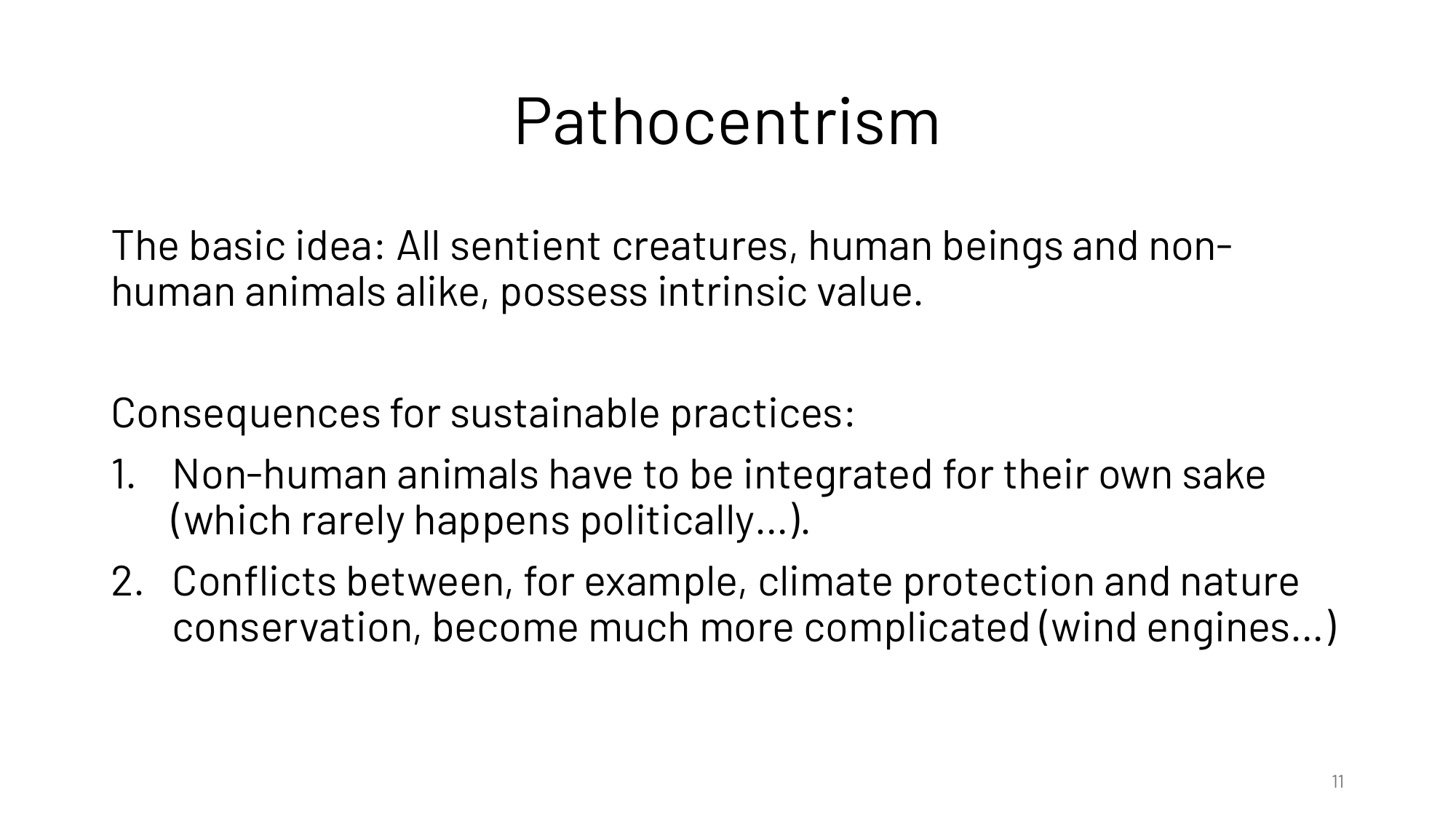

# Pathocentrism
The basic idea: All sentient creatures, human beings and non-human animals alike, possess intrinsic value.

Consequences for sustainable practices:
Non-human animals have to be integrated for their own sake (which rarely happens politically…).
Conflicts between, for example, climate protection and nature conservation, become much more complicated (wind engines…)

11